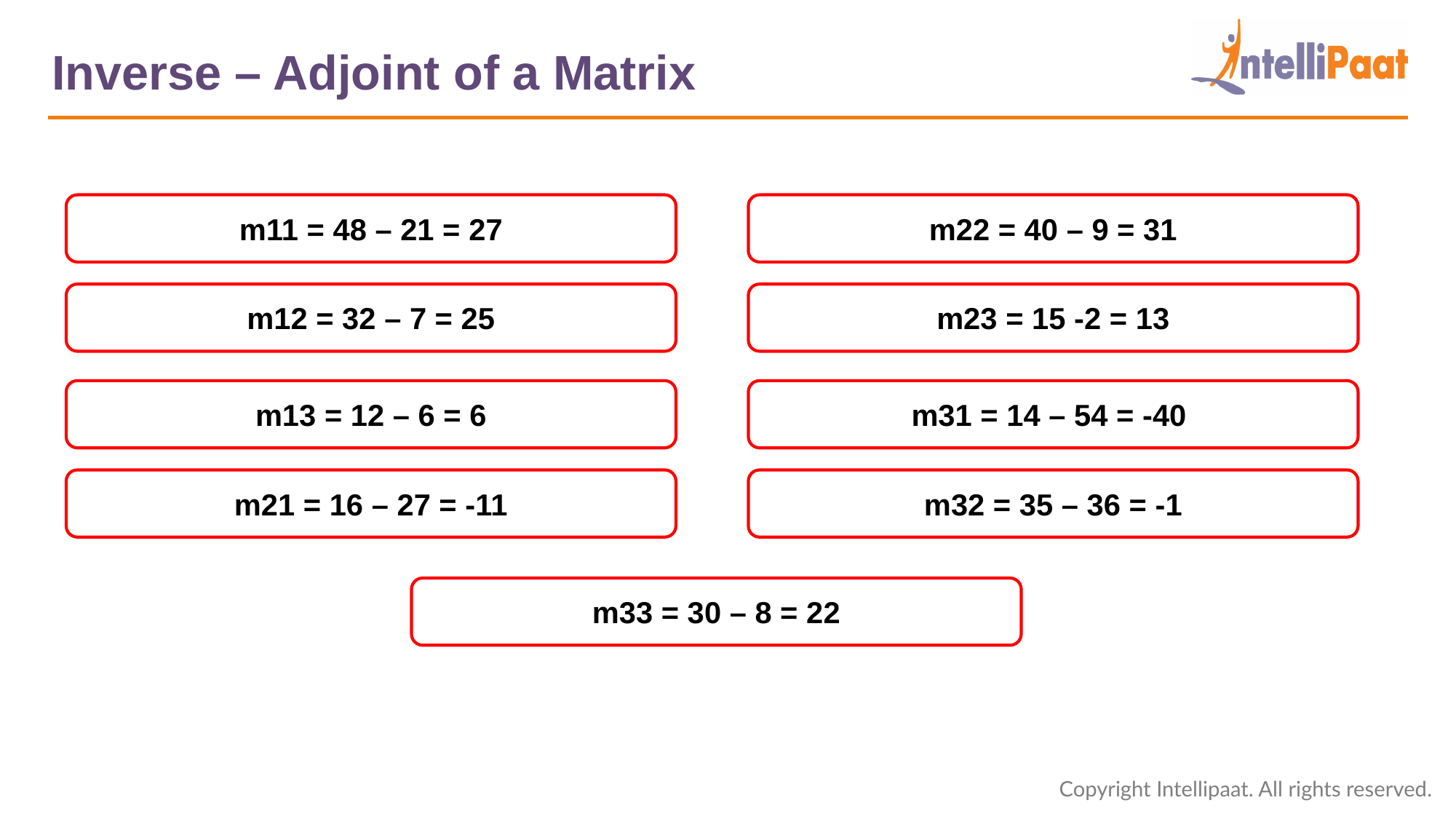

Inverse – Adjoint of a Matrix
m22 = 40 – 9 = 31
m11 = 48 – 21 = 27
m23 = 15 -2 = 13
m12 = 32 – 7 = 25
m31 = 14 – 54 = -40
m13 = 12 – 6 = 6
m32 = 35 – 36 = -1
m21 = 16 – 27 = -11
m33 = 30 – 8 = 22